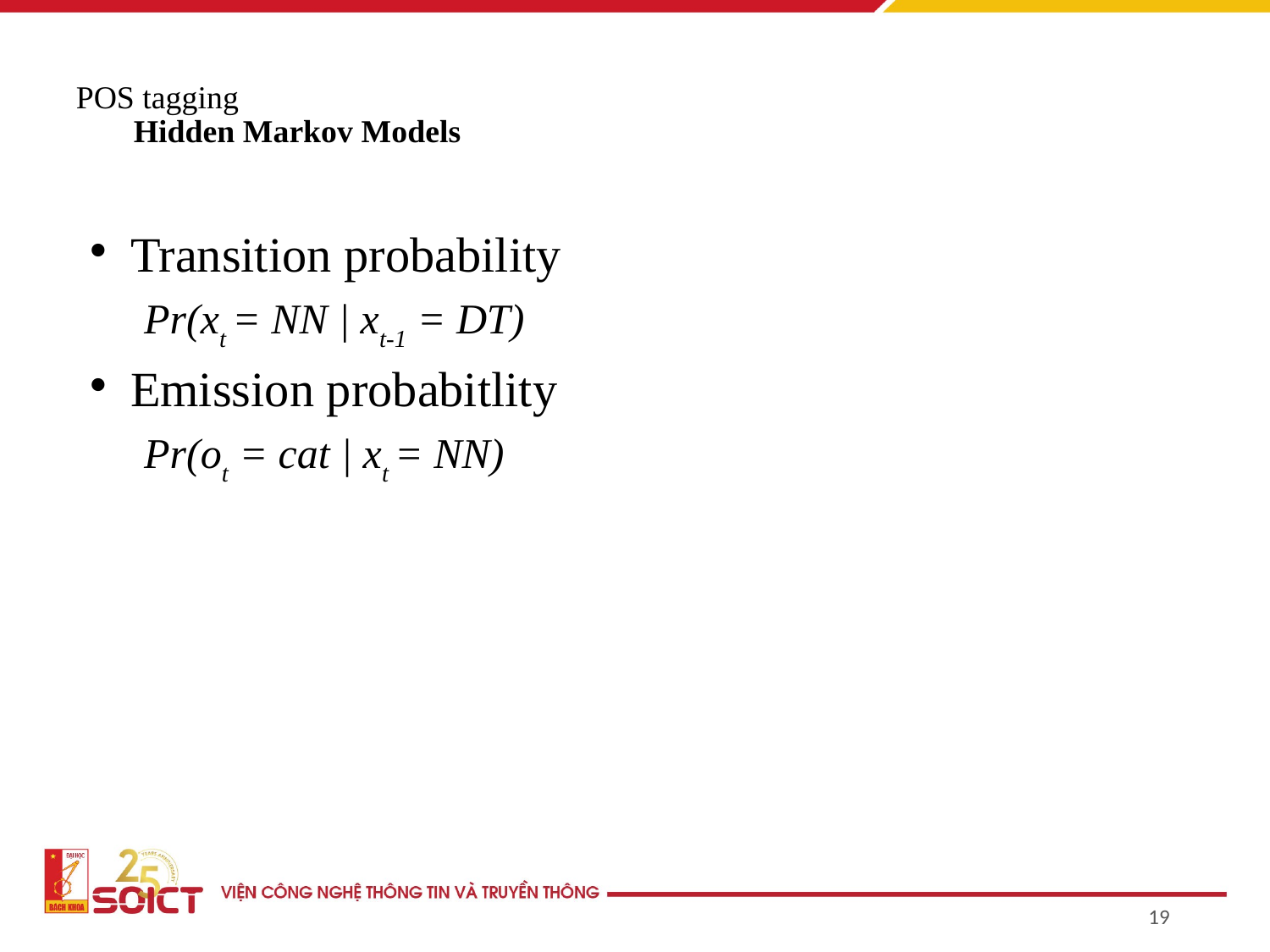

# POS tagging Hidden Markov Models
Transition probability
Pr(xt = NN | xt-1 = DT)
Emission probabitlity
Pr(ot = cat | xt = NN)
19